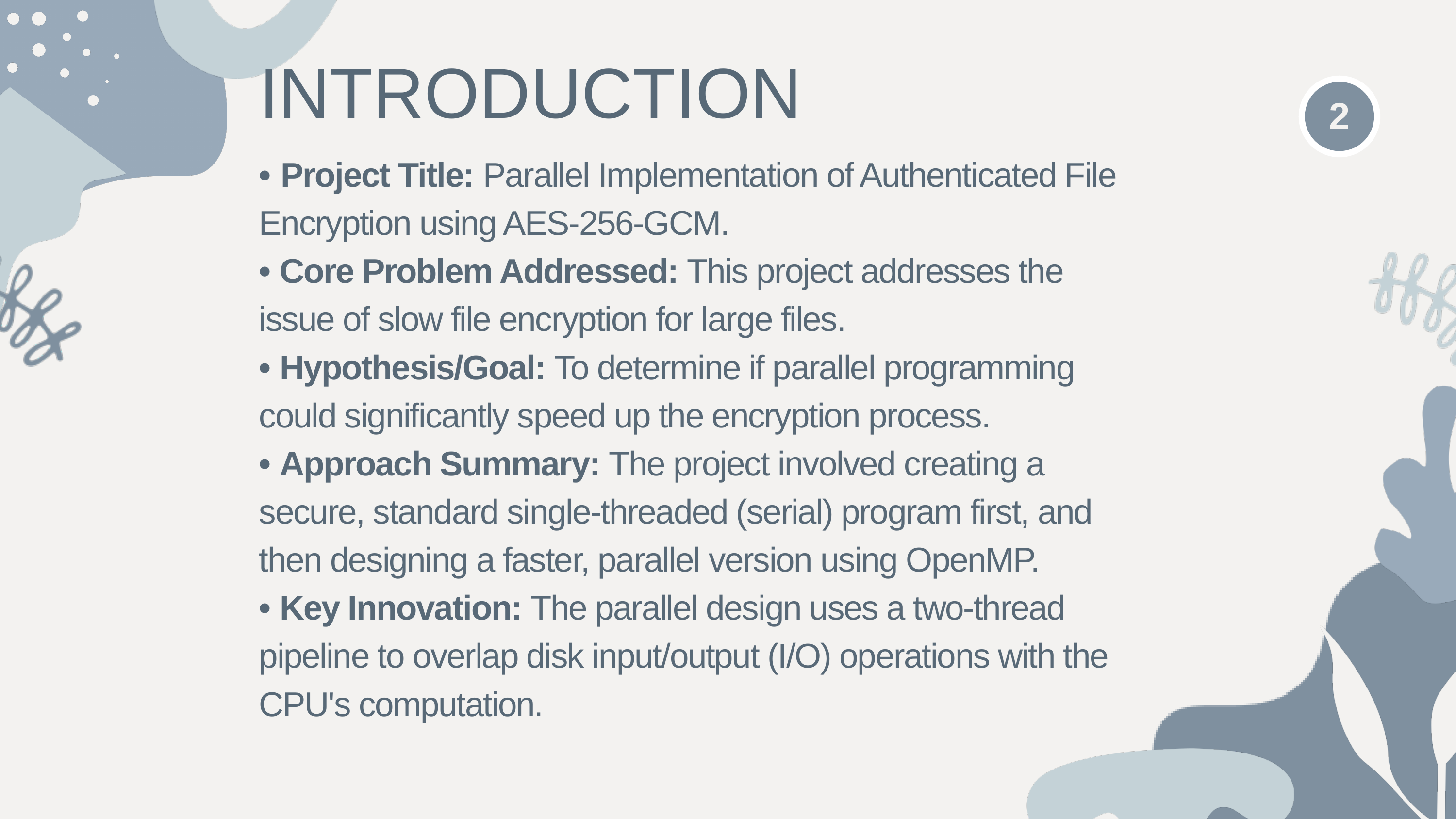

INTRODUCTION

2

• Project Title: Parallel Implementation of Authenticated File Encryption using AES-256-GCM.
• Core Problem Addressed: This project addresses the issue of slow file encryption for large files.
• Hypothesis/Goal: To determine if parallel programming could significantly speed up the encryption process.
• Approach Summary: The project involved creating a secure, standard single-threaded (serial) program first, and then designing a faster, parallel version using OpenMP.
• Key Innovation: The parallel design uses a two-thread pipeline to overlap disk input/output (I/O) operations with the CPU's computation.